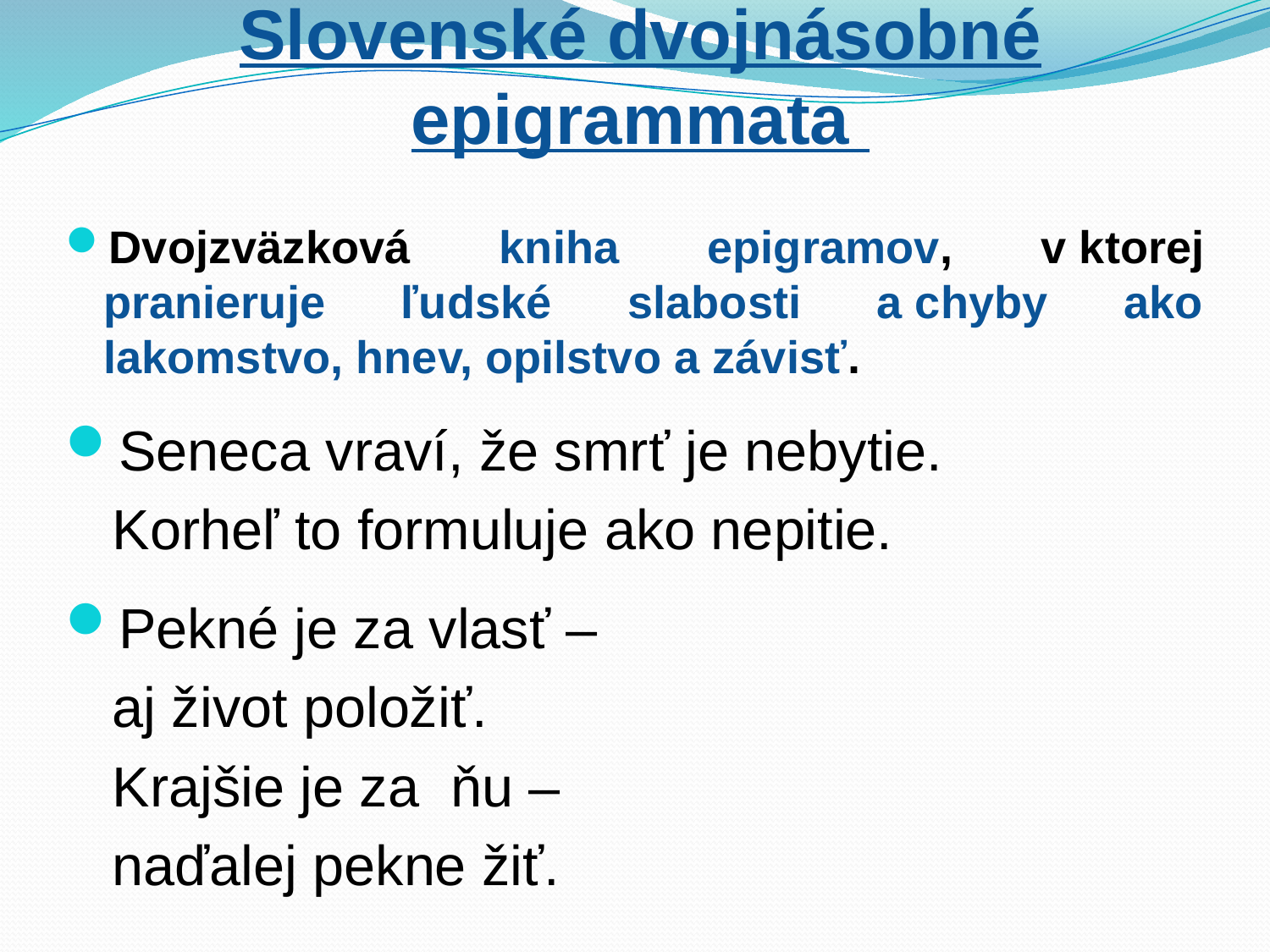

# Slovenské dvojnásobné epigrammata
Dvojzväzková kniha epigramov, v ktorej pranieruje ľudské slabosti a chyby ako lakomstvo, hnev, opilstvo a závisť.

Seneca vraví, že smrť je nebytie.
   Korheľ to formuluje ako nepitie.

Pekné je za vlasť –
   aj život položiť.
   Krajšie je za  ňu –
   naďalej pekne žiť.